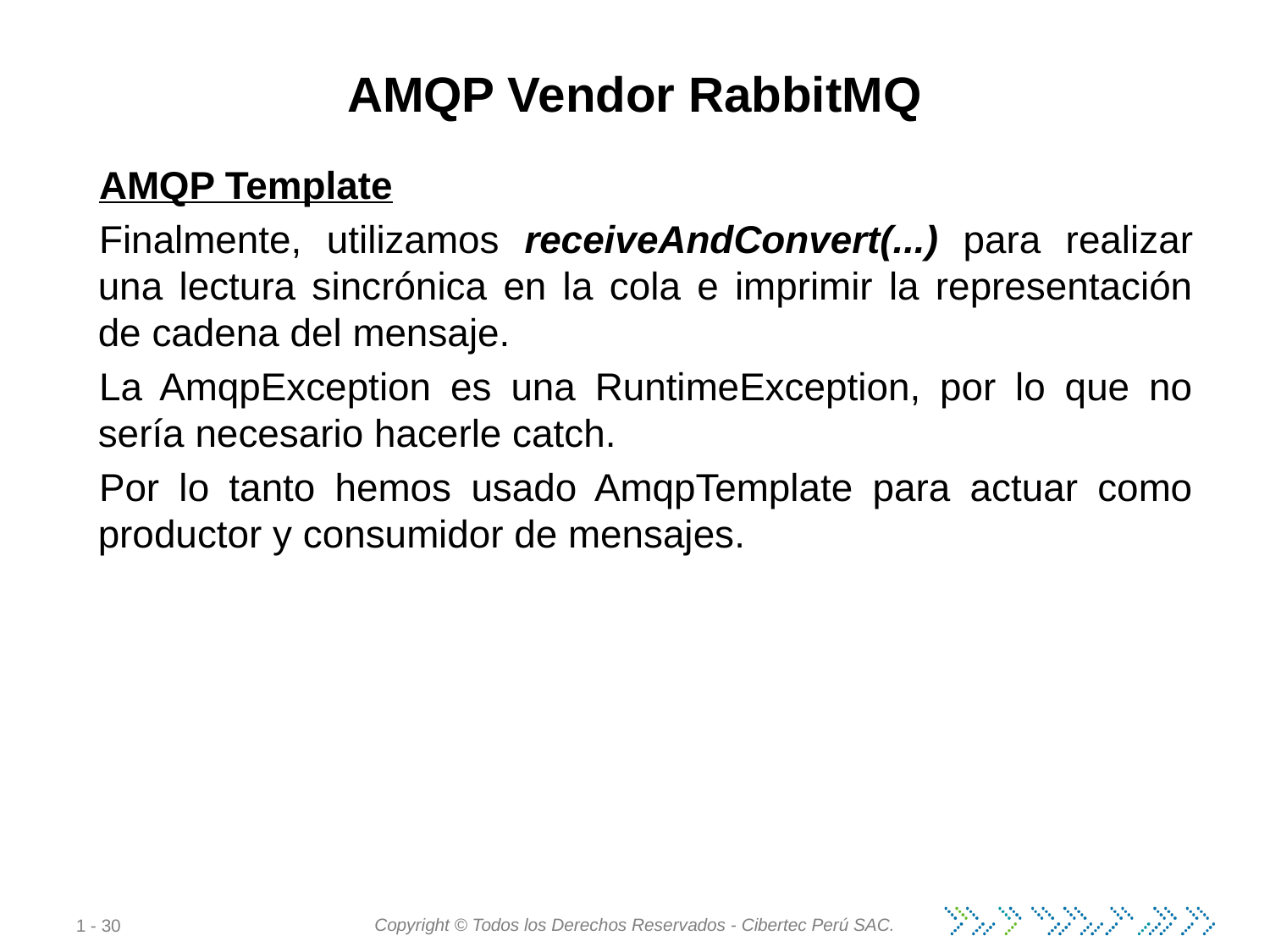

# AMQP Vendor RabbitMQ
AMQP Template
Finalmente, utilizamos receiveAndConvert(...) para realizar una lectura sincrónica en la cola e imprimir la representación de cadena del mensaje.
La AmqpException es una RuntimeException, por lo que no sería necesario hacerle catch.
Por lo tanto hemos usado AmqpTemplate para actuar como productor y consumidor de mensajes.